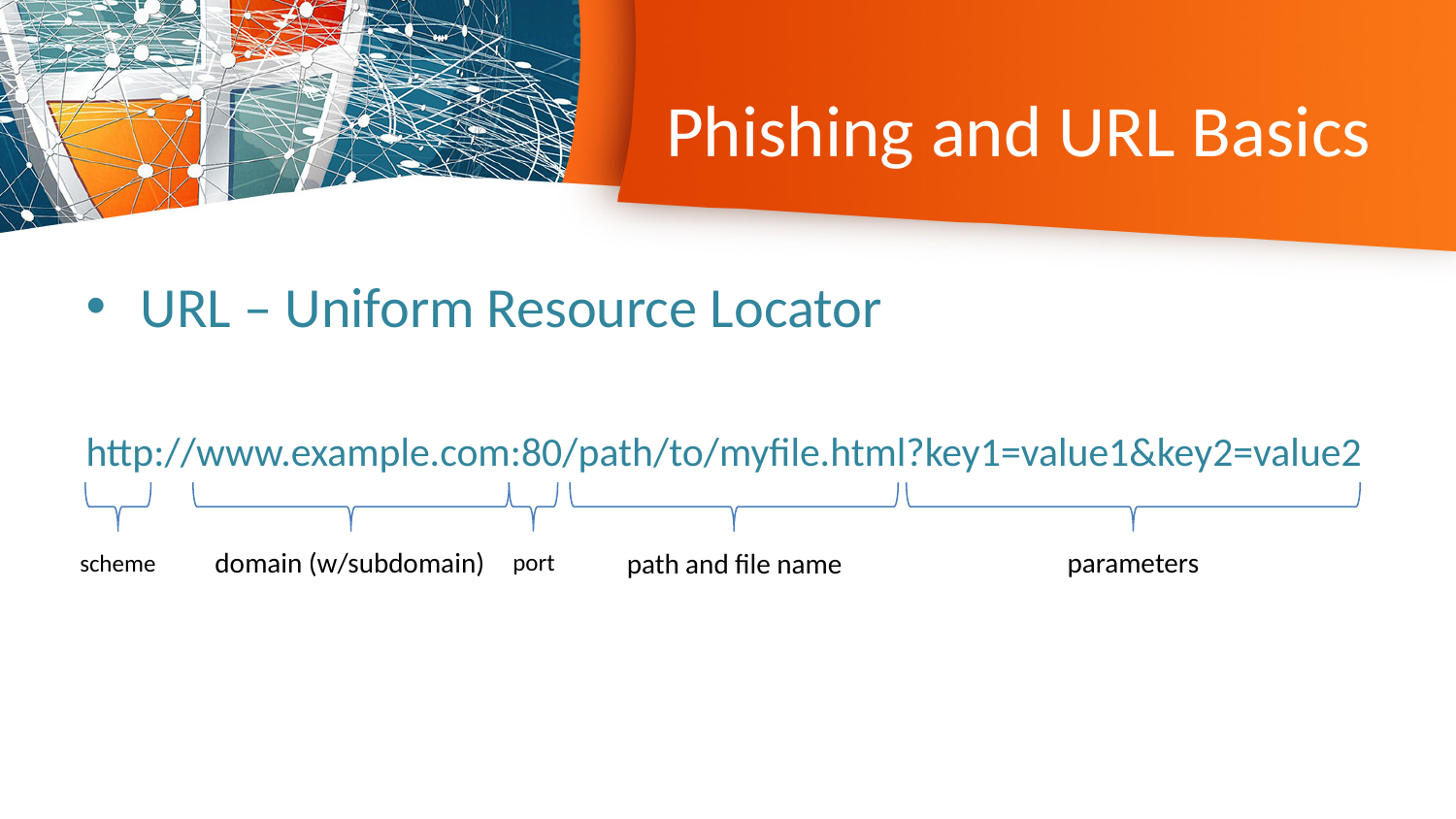

# Phishing and URL Basics
URL – Uniform Resource Locator

http://www.example.com:80/path/to/myfile.html?key1=value1&key2=value2

domain (w/subdomain)
parameters
path and file name
port
scheme